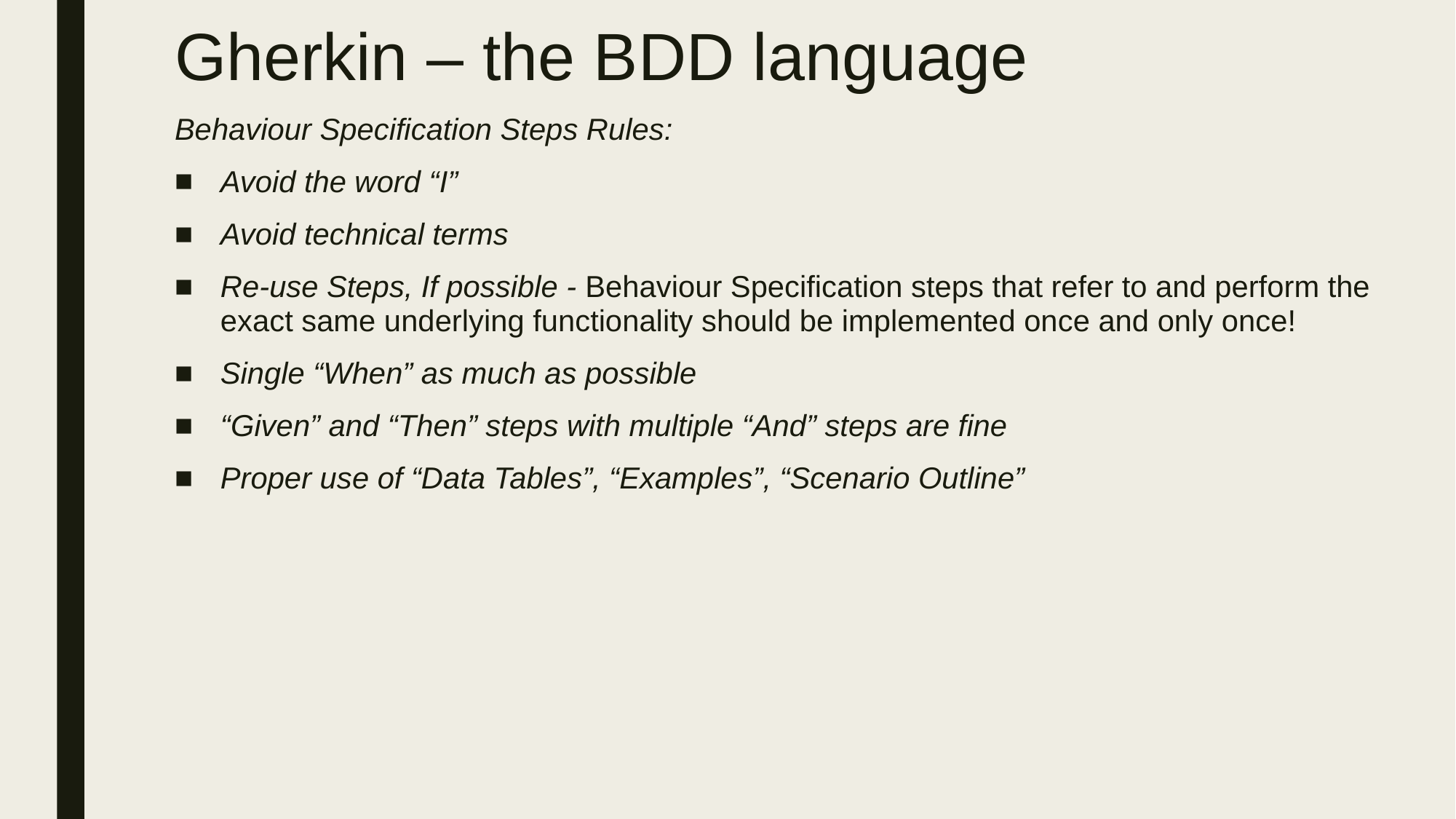

# Gherkin – the BDD language
Behaviour Specification Steps Rules:
Avoid the word “I”
Avoid technical terms
Re-use Steps, If possible - Behaviour Specification steps that refer to and perform the exact same underlying functionality should be implemented once and only once!
Single “When” as much as possible
“Given” and “Then” steps with multiple “And” steps are fine
Proper use of “Data Tables”, “Examples”, “Scenario Outline”